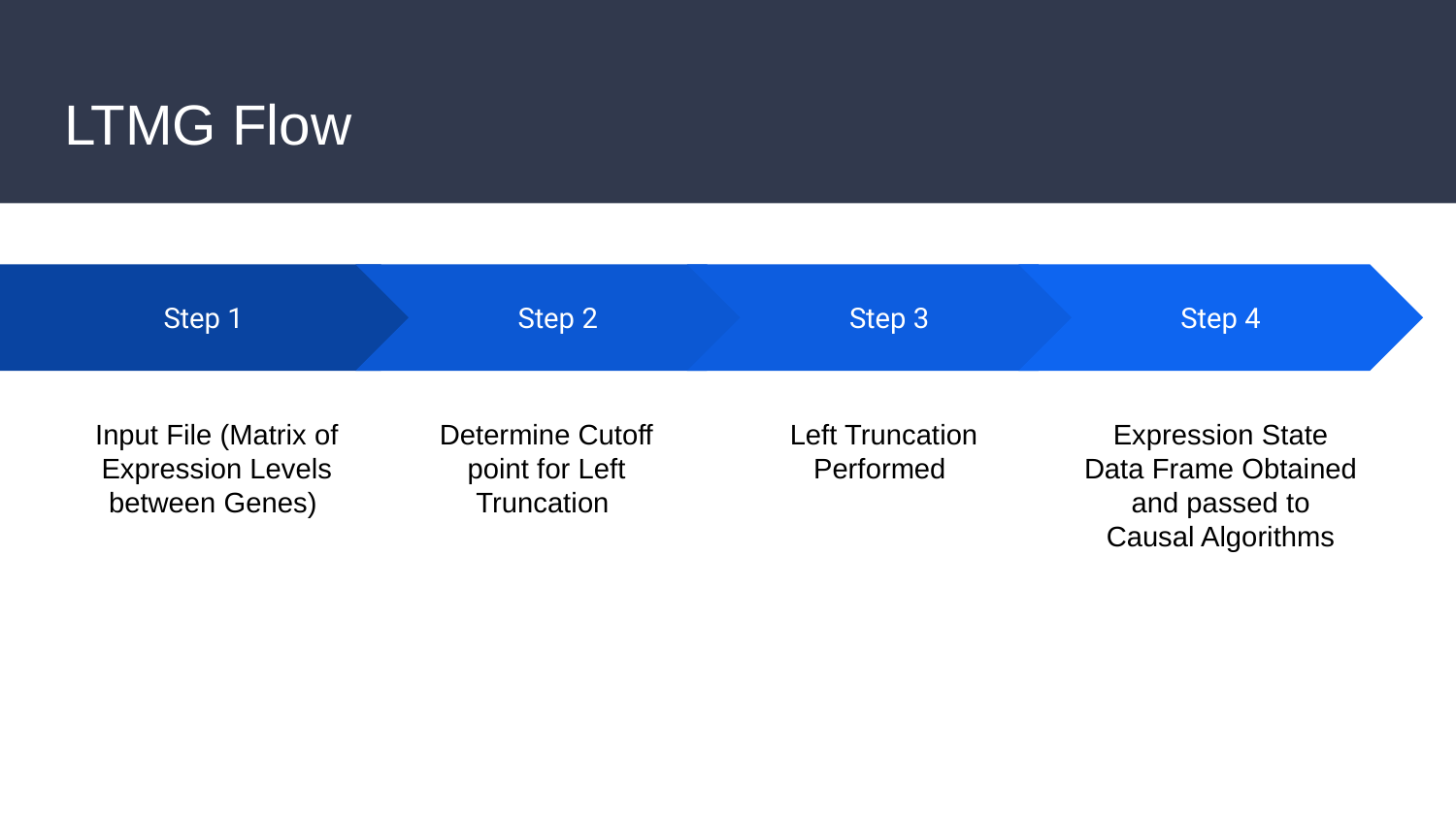

# LTMG Flow
Step 2
Determine Cutoff point for Left Truncation

Step 3
Left Truncation Performed

Step 4
Expression State Data Frame Obtained and passed to Causal Algorithms
Step 1
Input File (Matrix of Expression Levels between Genes)